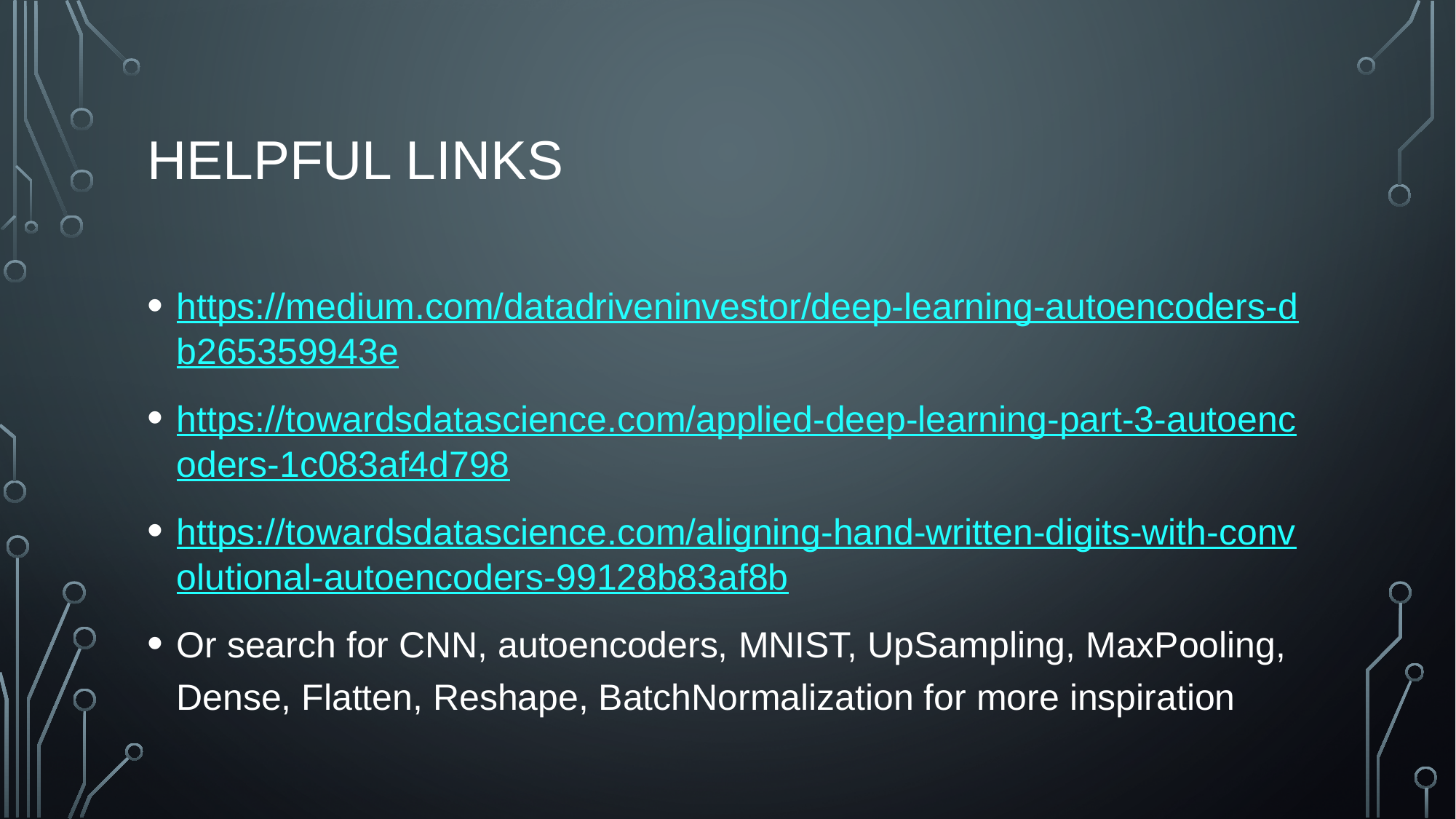

# Helpful links
https://medium.com/datadriveninvestor/deep-learning-autoencoders-db265359943e
https://towardsdatascience.com/applied-deep-learning-part-3-autoencoders-1c083af4d798
https://towardsdatascience.com/aligning-hand-written-digits-with-convolutional-autoencoders-99128b83af8b
Or search for CNN, autoencoders, MNIST, UpSampling, MaxPooling, Dense, Flatten, Reshape, BatchNormalization for more inspiration